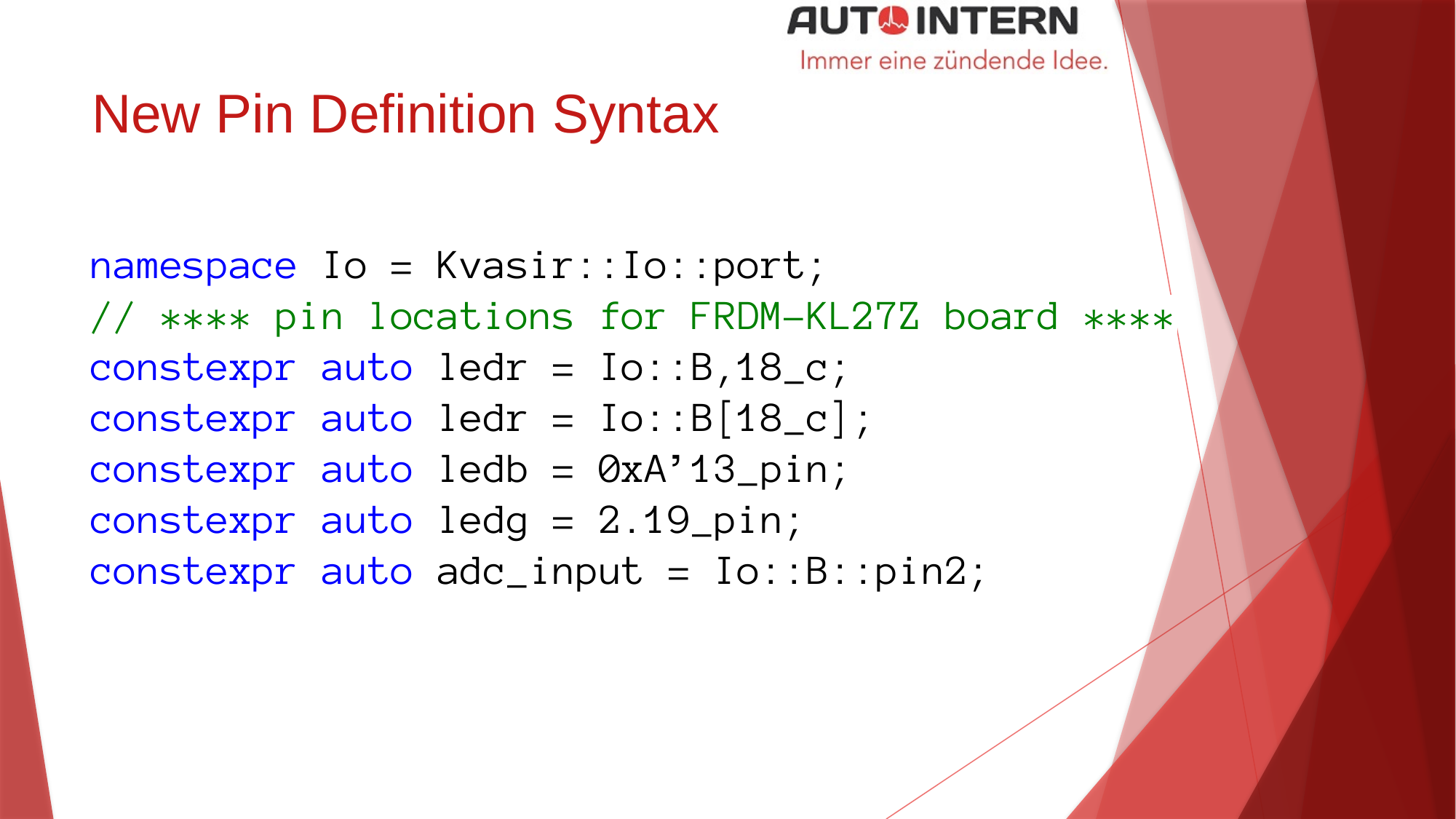

# New Pin Definition Syntax
namespace Io = Kvasir::Io::port;
// **** pin locations for FRDM-KL27Z board ****
constexpr auto ledr = Io::B,18_c;
constexpr auto ledr = Io::B[18_c];
constexpr auto ledb = 0xA’13_pin;
constexpr auto ledg = 2.19_pin;
constexpr auto adc_input = Io::B::pin2;